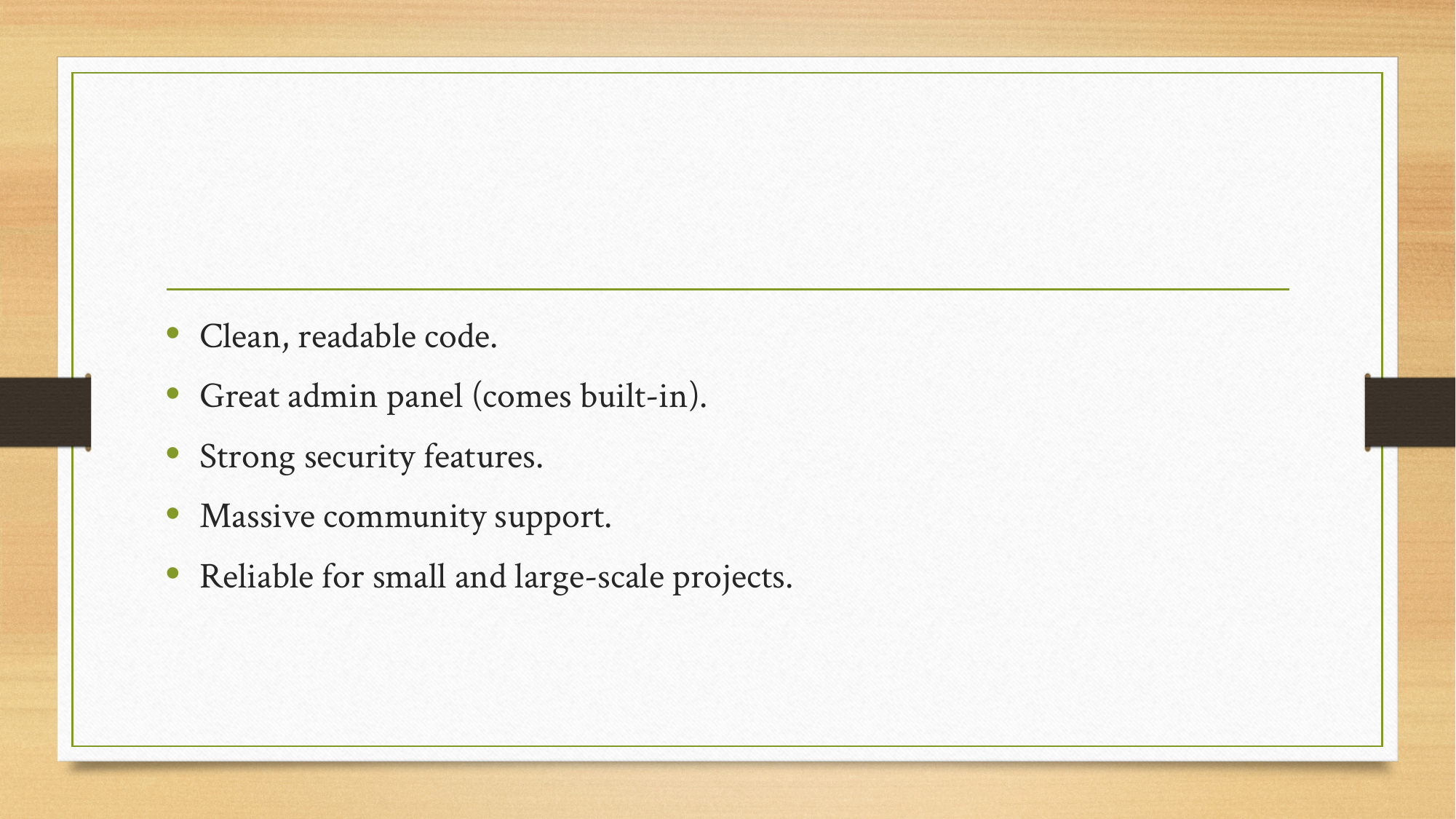

#
Clean, readable code.
Great admin panel (comes built-in).
Strong security features.
Massive community support.
Reliable for small and large-scale projects.